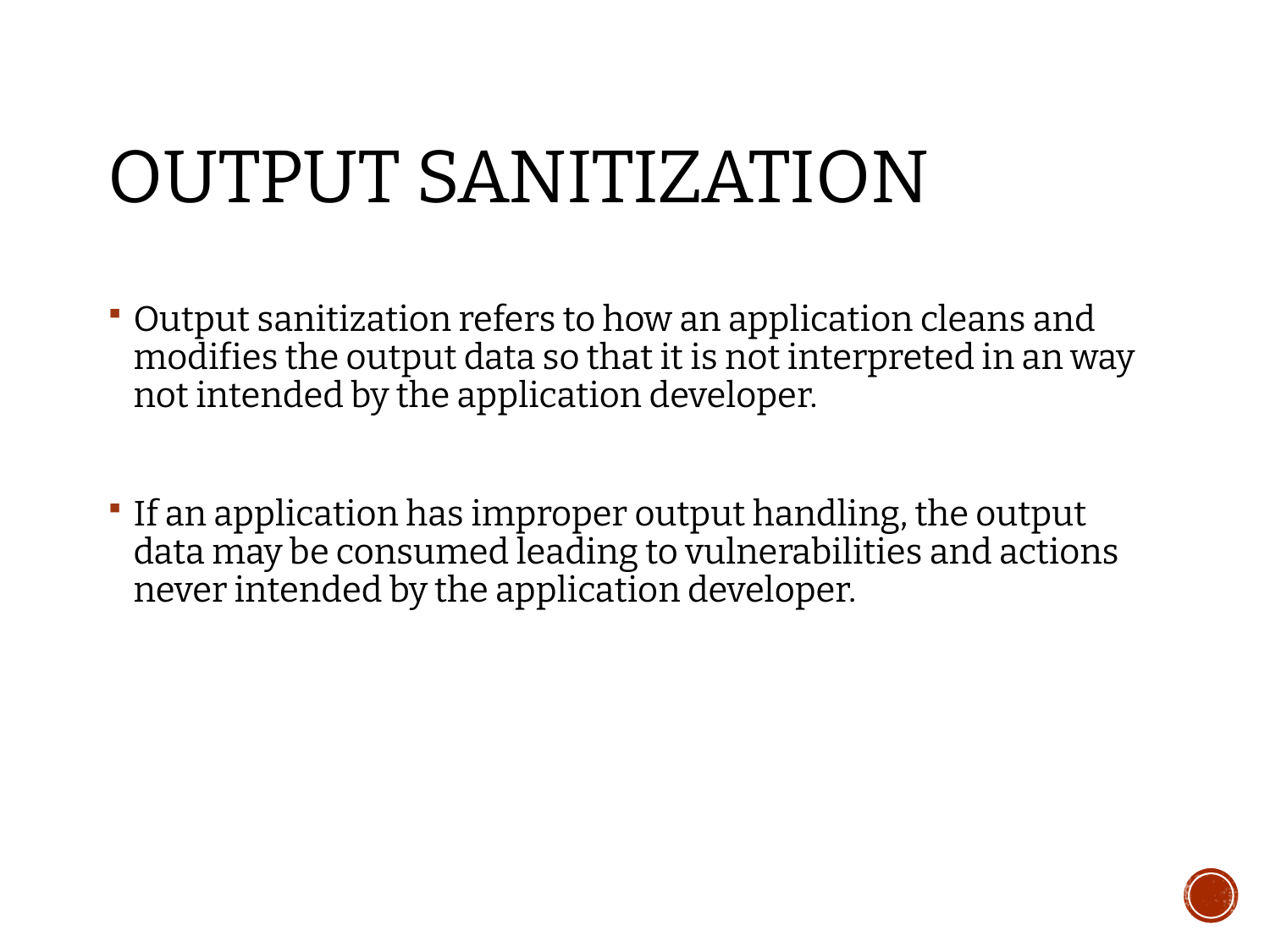

# OUTPUT Sanitization
Output sanitization refers to how an application cleans and modifies the output data so that it is not interpreted in an way not intended by the application developer.

If an application has improper output handling, the output data may be consumed leading to vulnerabilities and actions never intended by the application developer.